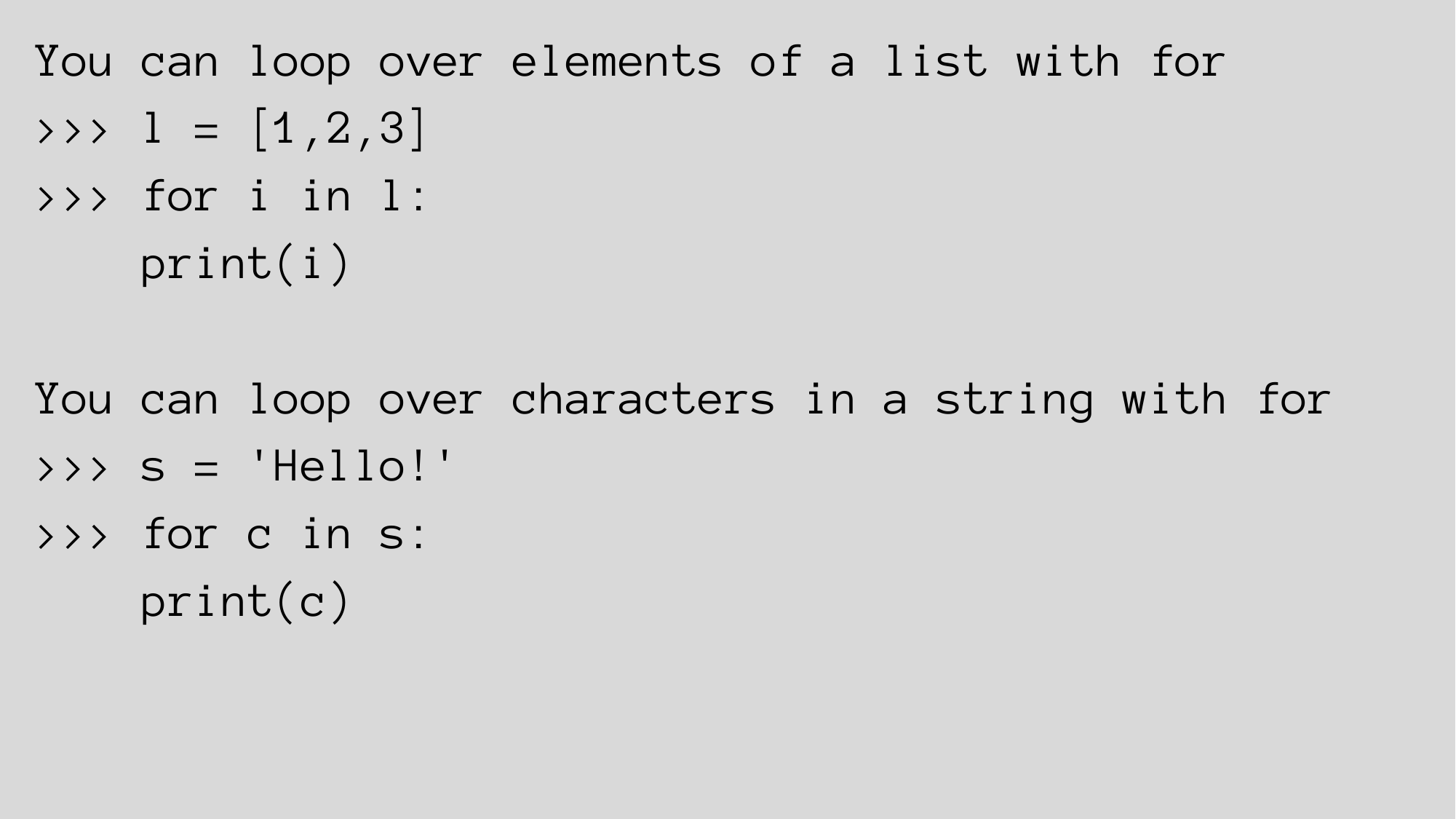

You can loop over elements of a list with for
>>> l = [1,2,3]
>>> for i in l:
    print(i)

You can loop over characters in a string with for
>>> s = 'Hello!'
>>> for c in s:
    print(c)